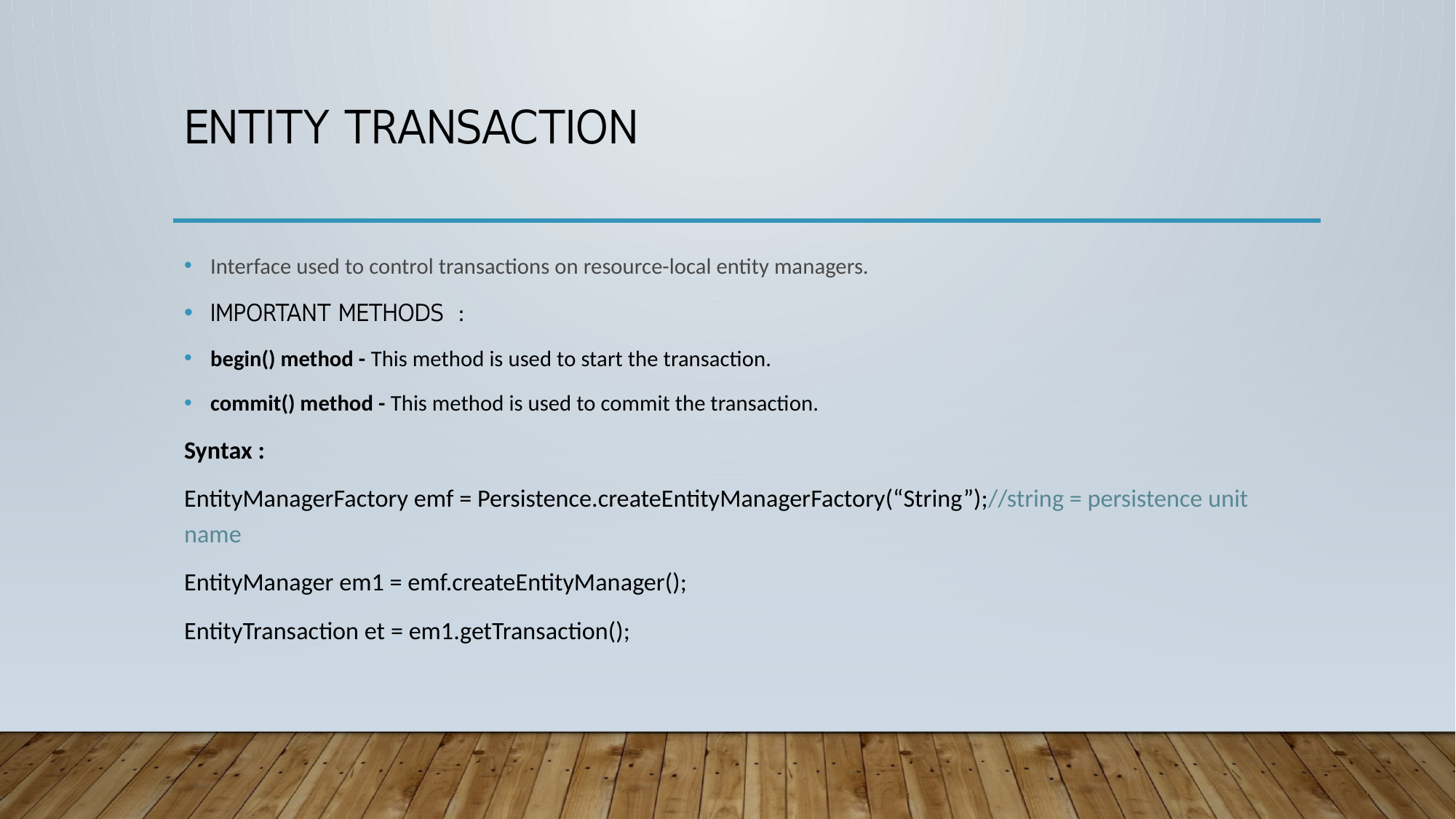

# eNTITY TRANSACTION
Interface used to control transactions on resource-local entity managers.
IMPORTANT METHODS  :
begin() method - This method is used to start the transaction.
commit() method - This method is used to commit the transaction.
Syntax :
EntityManagerFactory emf = Persistence.createEntityManagerFactory(“String”);//string = persistence unit name
EntityManager em1 = emf.createEntityManager();
EntityTransaction et = em1.getTransaction();